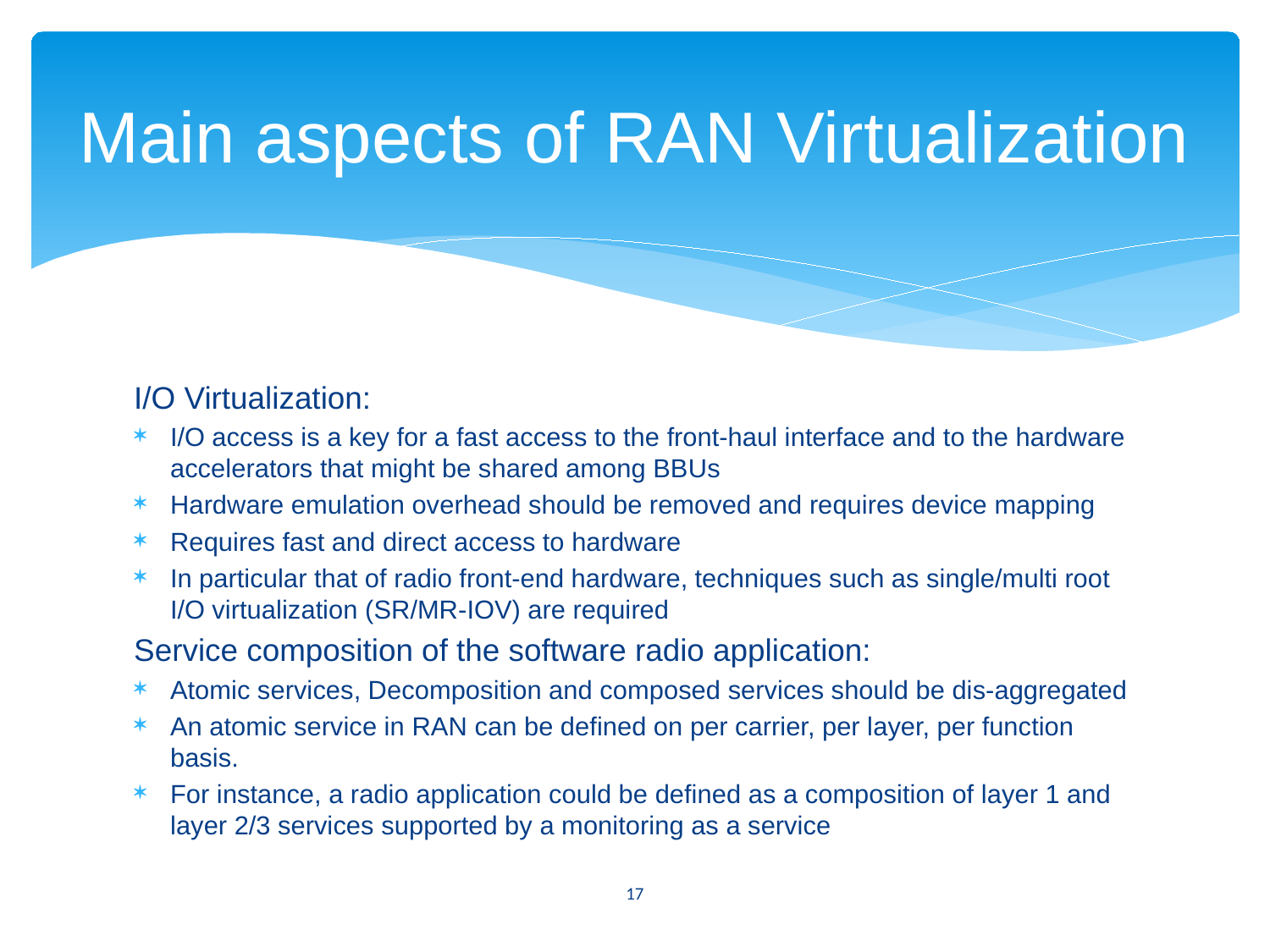

# Main aspects of RAN Virtualization
I/O Virtualization:
I/O access is a key for a fast access to the front-haul interface and to the hardware accelerators that might be shared among BBUs
Hardware emulation overhead should be removed and requires device mapping
Requires fast and direct access to hardware
In particular that of radio front-end hardware, techniques such as single/multi root I/O virtualization (SR/MR-IOV) are required
Service composition of the software radio application:
Atomic services, Decomposition and composed services should be dis-aggregated
An atomic service in RAN can be defined on per carrier, per layer, per function basis.
For instance, a radio application could be defined as a composition of layer 1 and layer 2/3 services supported by a monitoring as a service

17